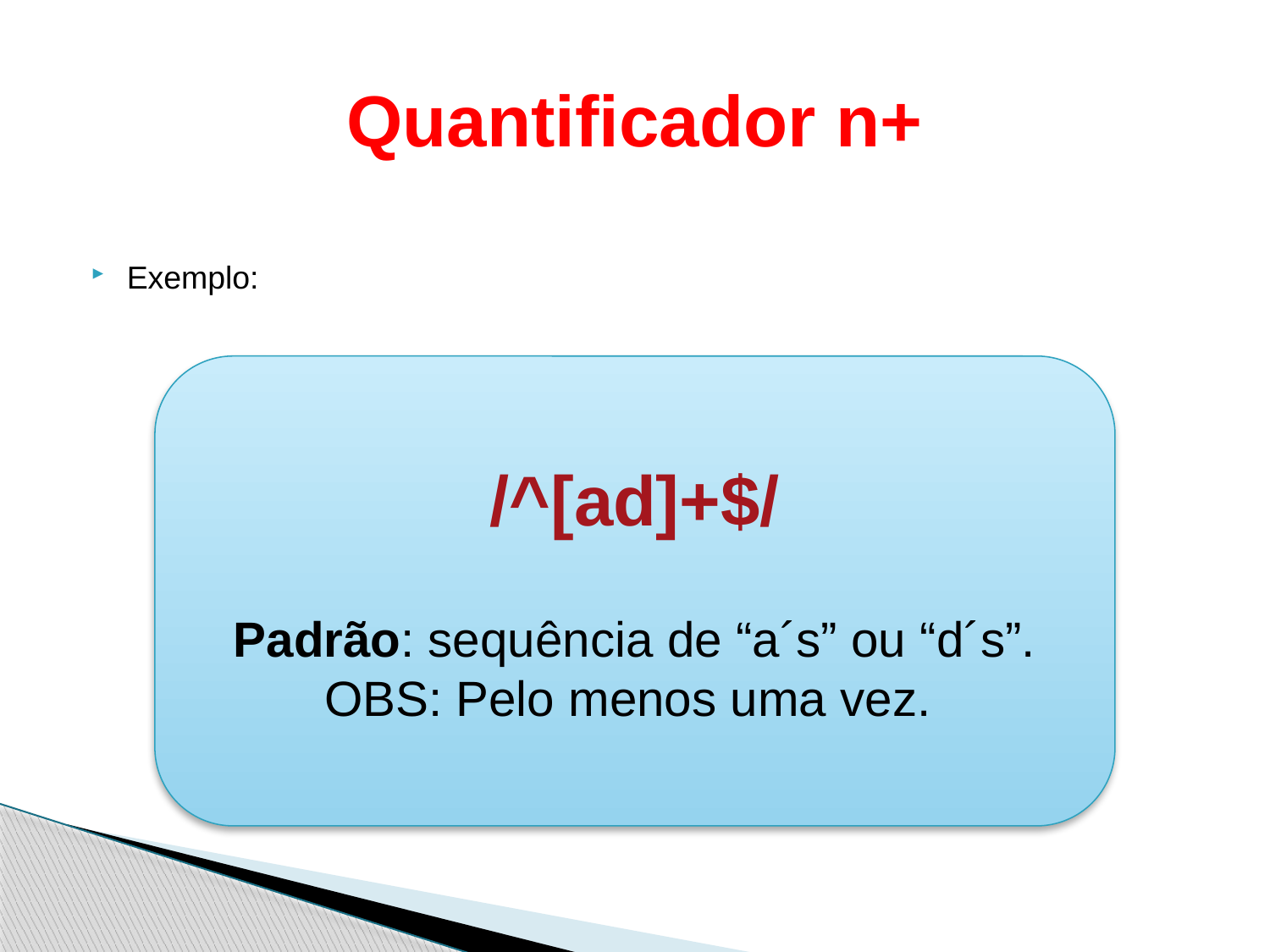

# Quantificador n+

Exemplo:
/^[ad]+$/

Padrão: sequência de “a´s” ou “d´s”. OBS: Pelo menos uma vez.